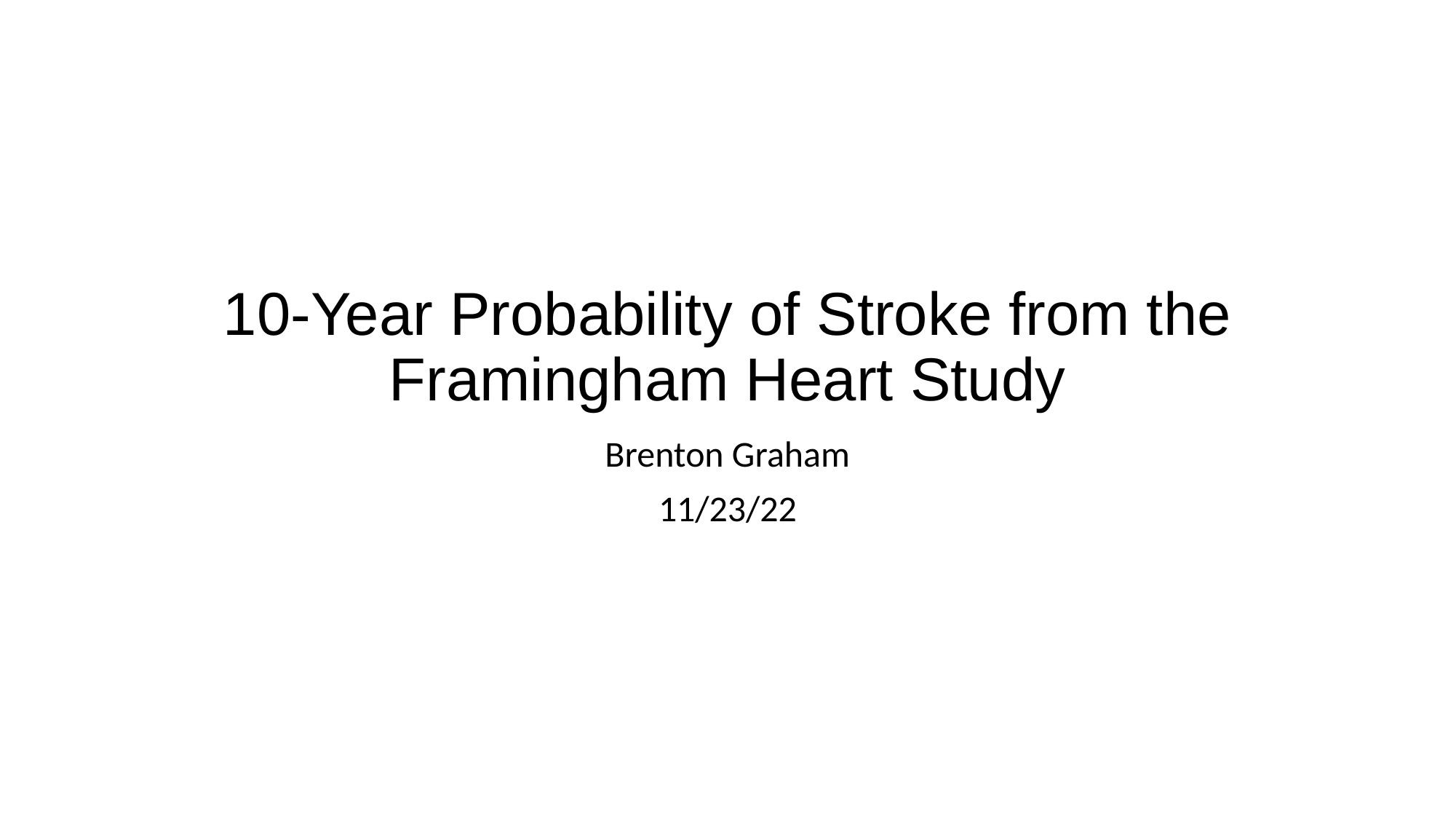

# 10-Year Probability of Stroke from the Framingham Heart Study
Brenton Graham
11/23/22